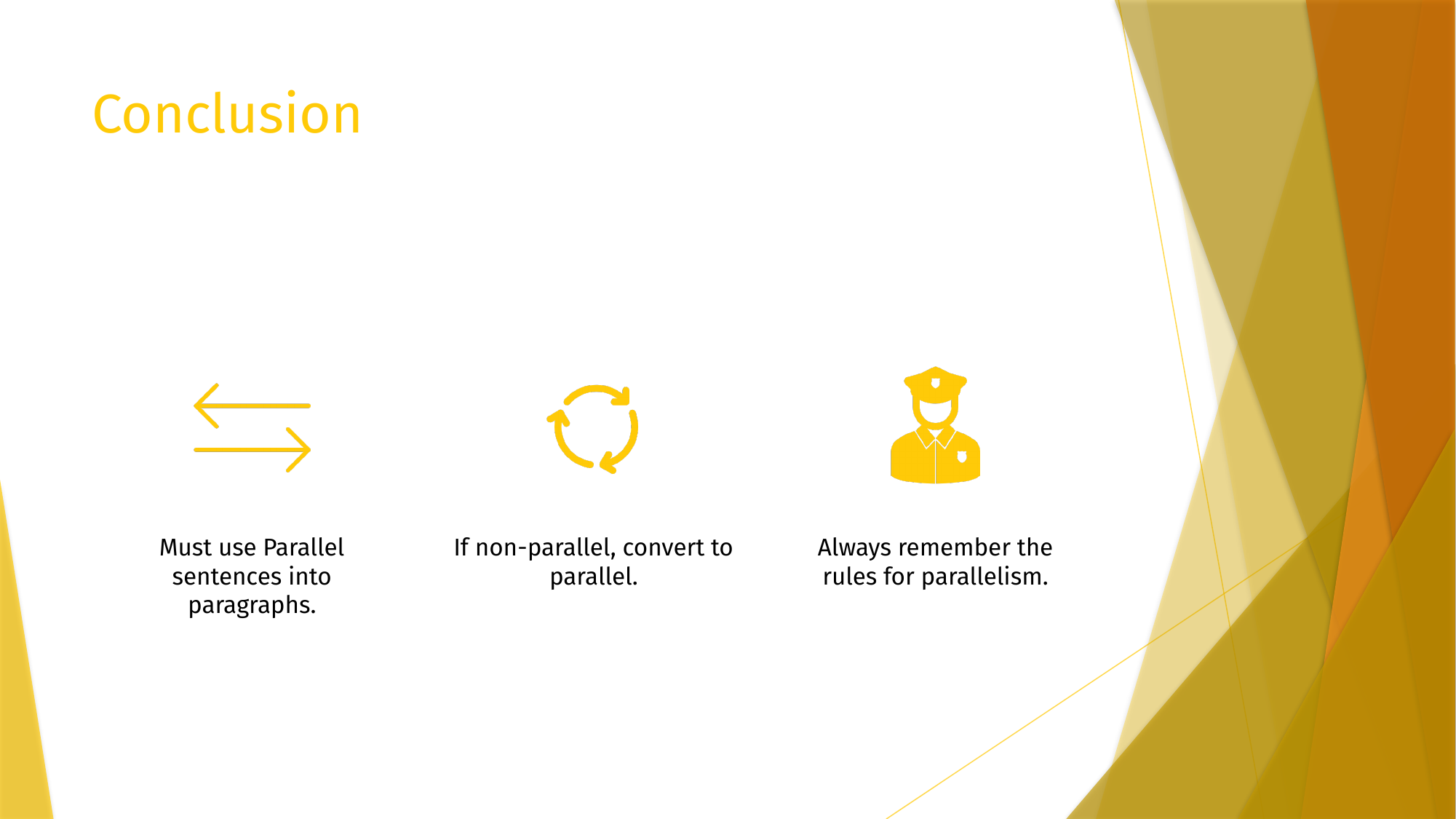

# Conclusion

Must use Parallel sentences into paragraphs.

If non-parallel, convert to parallel.

Always remember the rules for parallelism.